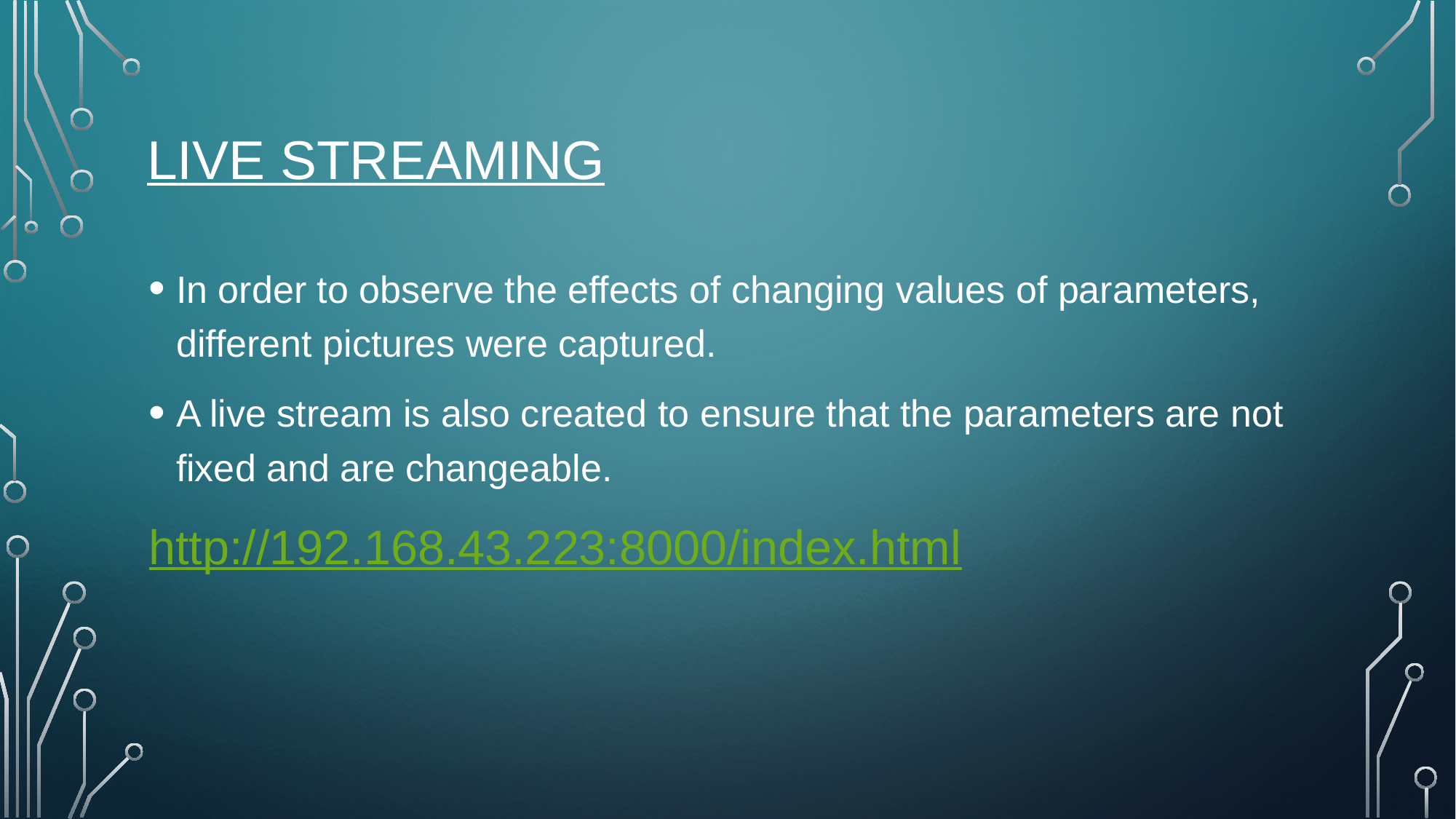

# Live streaming
In order to observe the effects of changing values of parameters, different pictures were captured.
A live stream is also created to ensure that the parameters are not fixed and are changeable.
http://192.168.43.223:8000/index.html